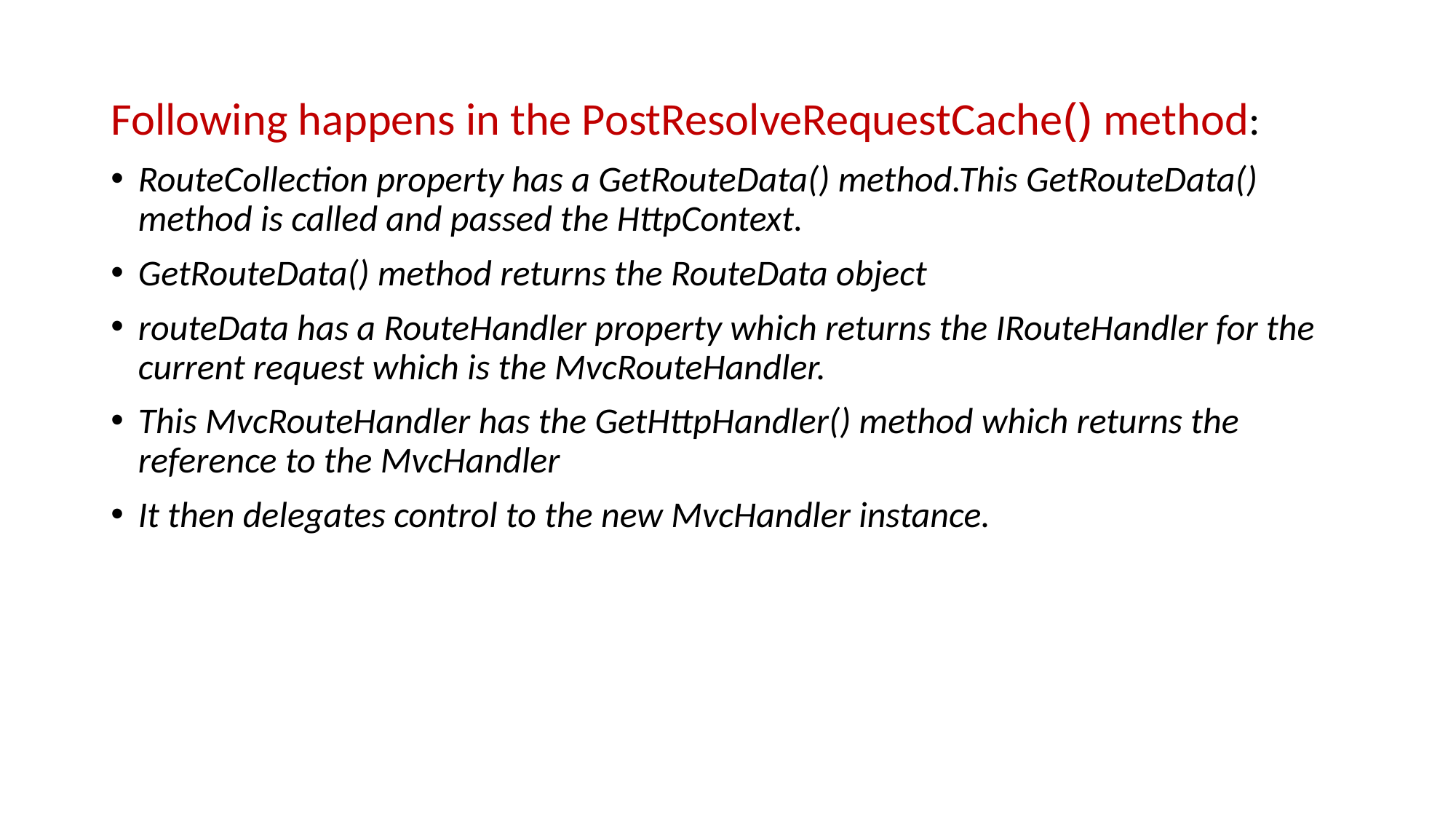

Following happens in the PostResolveRequestCache﴾﴿ method:
RouteCollection property has a GetRouteData() method.This GetRouteData() method is called and passed the HttpContext.
GetRouteData() method returns the RouteData object
routeData has a RouteHandler property which returns the IRouteHandler for the current request which is the MvcRouteHandler.
This MvcRouteHandler has the GetHttpHandler() method which returns the reference to the MvcHandler
It then delegates control to the new MvcHandler instance.